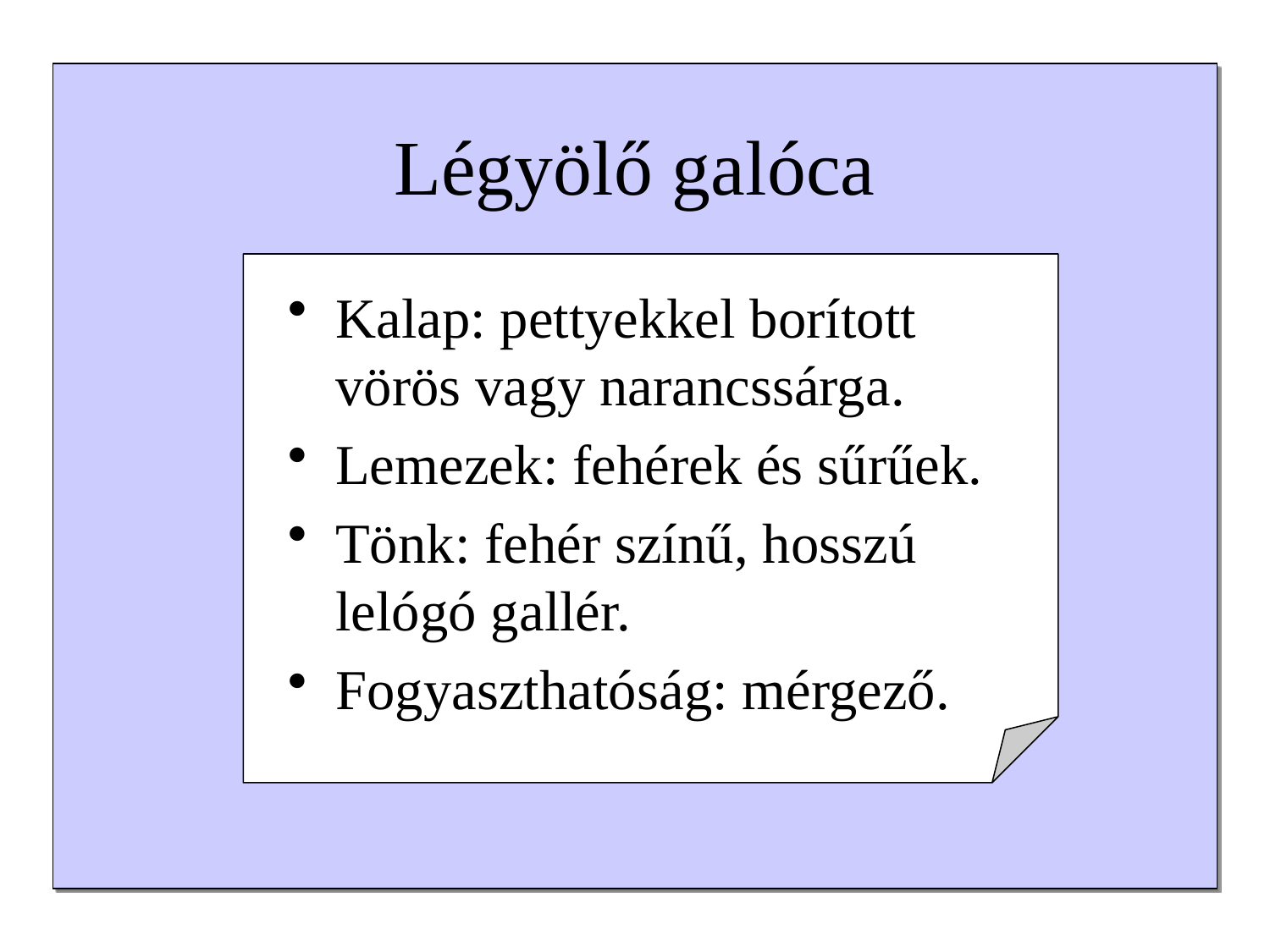

# Légyölő galóca

Kalap: pettyekkel borított vörös vagy narancssárga.
Lemezek: fehérek és sűrűek.
Tönk: fehér színű, hosszú lelógó gallér.
Fogyaszthatóság: mérgező.